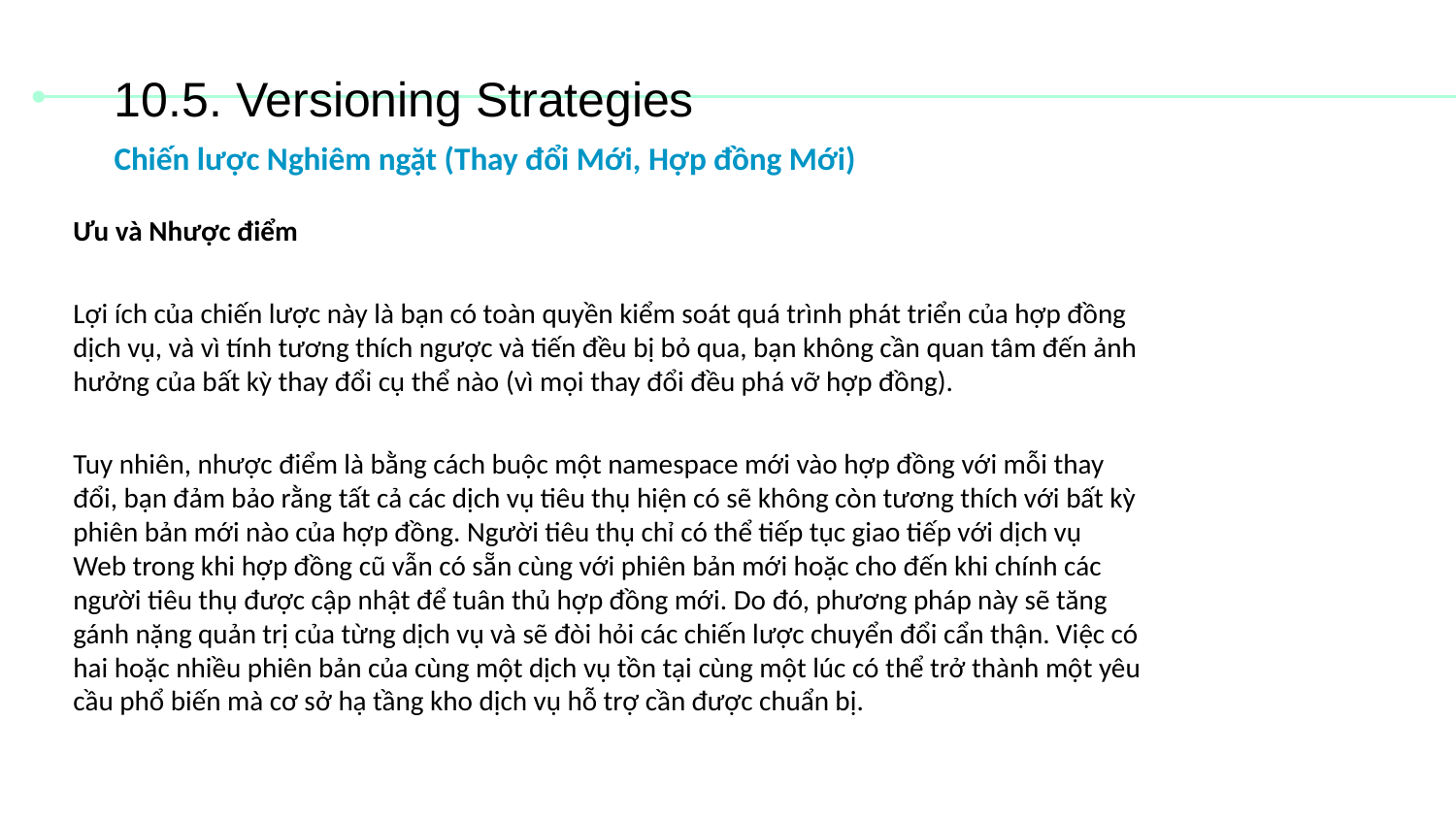

# 10.5. Versioning Strategies
Chiến lược Nghiêm ngặt (Thay đổi Mới, Hợp đồng Mới)
Ưu và Nhược điểm
Lợi ích của chiến lược này là bạn có toàn quyền kiểm soát quá trình phát triển của hợp đồng dịch vụ, và vì tính tương thích ngược và tiến đều bị bỏ qua, bạn không cần quan tâm đến ảnh hưởng của bất kỳ thay đổi cụ thể nào (vì mọi thay đổi đều phá vỡ hợp đồng).
Tuy nhiên, nhược điểm là bằng cách buộc một namespace mới vào hợp đồng với mỗi thay đổi, bạn đảm bảo rằng tất cả các dịch vụ tiêu thụ hiện có sẽ không còn tương thích với bất kỳ phiên bản mới nào của hợp đồng. Người tiêu thụ chỉ có thể tiếp tục giao tiếp với dịch vụ Web trong khi hợp đồng cũ vẫn có sẵn cùng với phiên bản mới hoặc cho đến khi chính các người tiêu thụ được cập nhật để tuân thủ hợp đồng mới. Do đó, phương pháp này sẽ tăng gánh nặng quản trị của từng dịch vụ và sẽ đòi hỏi các chiến lược chuyển đổi cẩn thận. Việc có hai hoặc nhiều phiên bản của cùng một dịch vụ tồn tại cùng một lúc có thể trở thành một yêu cầu phổ biến mà cơ sở hạ tầng kho dịch vụ hỗ trợ cần được chuẩn bị.